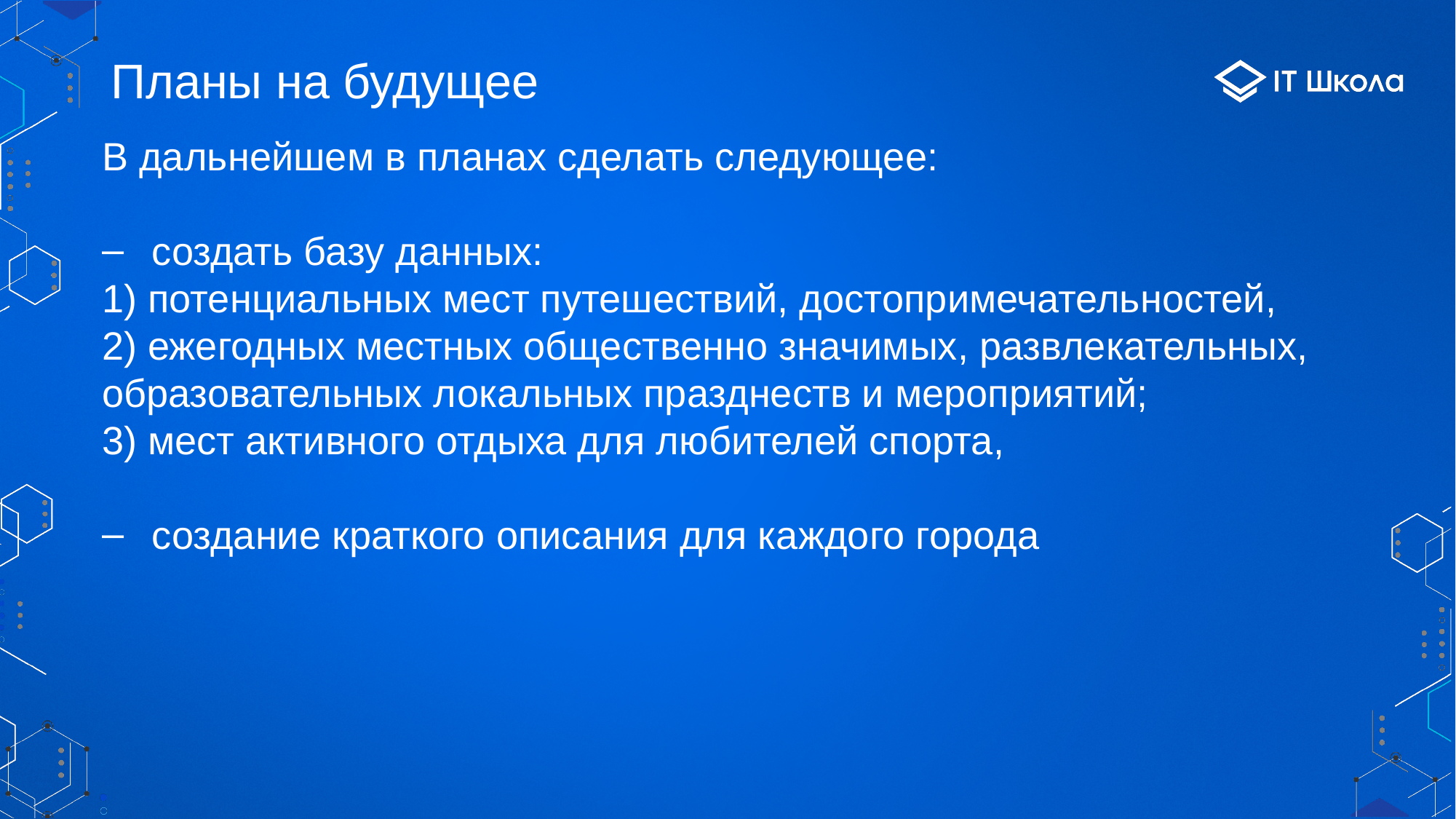

# Планы на будущее
В дальнейшем в планах сделать следующее:

создать базу данных:
1) потенциальных мест путешествий, достопримечательностей,
2) ежегодных местных общественно значимых, развлекательных, образовательных локальных празднеств и мероприятий;
3) мест активного отдыха для любителей спорта,

создание краткого описания для каждого города